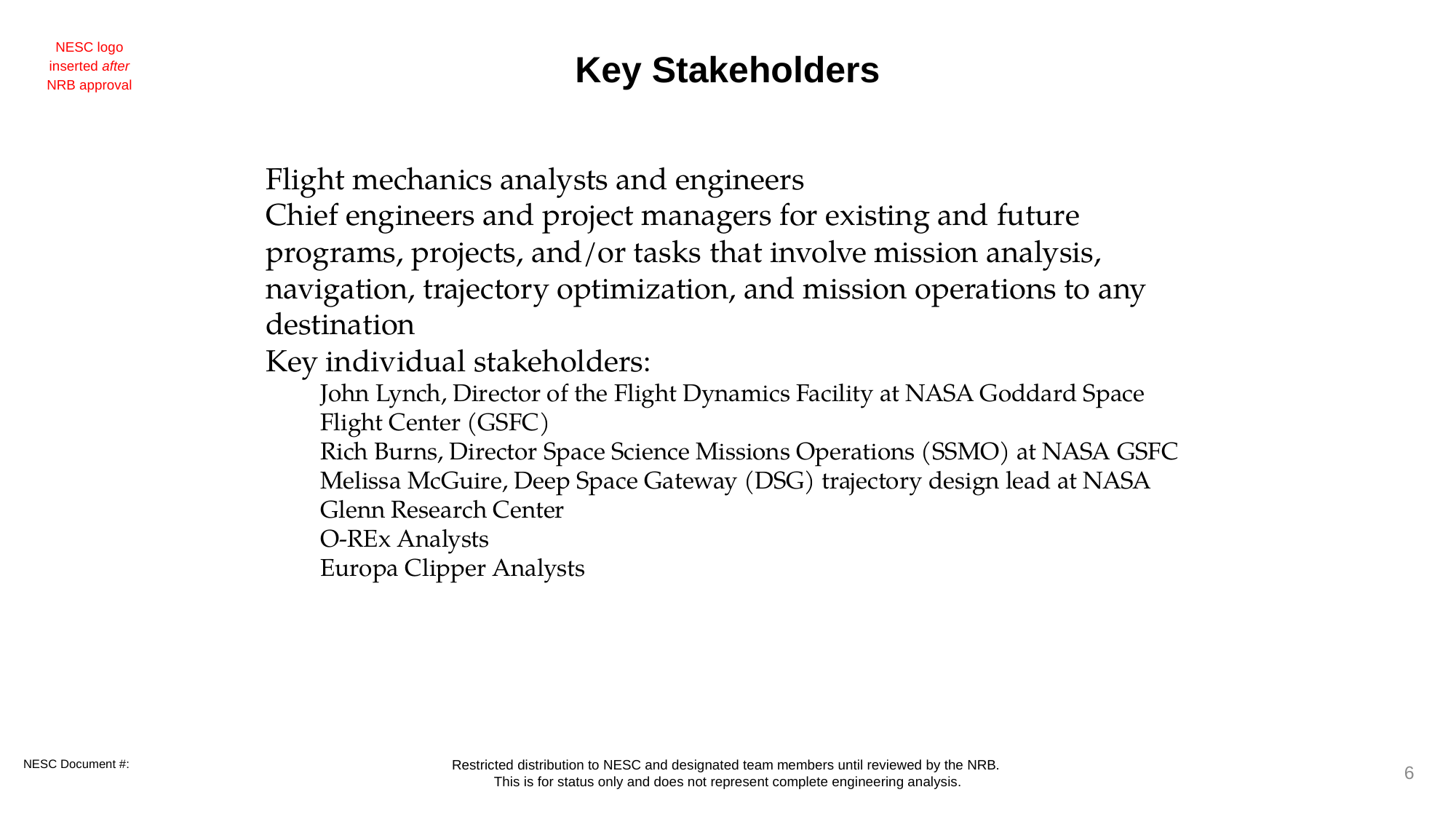

Key Stakeholders
Flight mechanics analysts and engineers
Chief engineers and project managers for existing and future programs, projects, and/or tasks that involve mission analysis, navigation, trajectory optimization, and mission operations to any destination
Key individual stakeholders:
John Lynch, Director of the Flight Dynamics Facility at NASA Goddard Space Flight Center (GSFC)
Rich Burns, Director Space Science Missions Operations (SSMO) at NASA GSFC
Melissa McGuire, Deep Space Gateway (DSG) trajectory design lead at NASA Glenn Research Center
O-REx Analysts
Europa Clipper Analysts